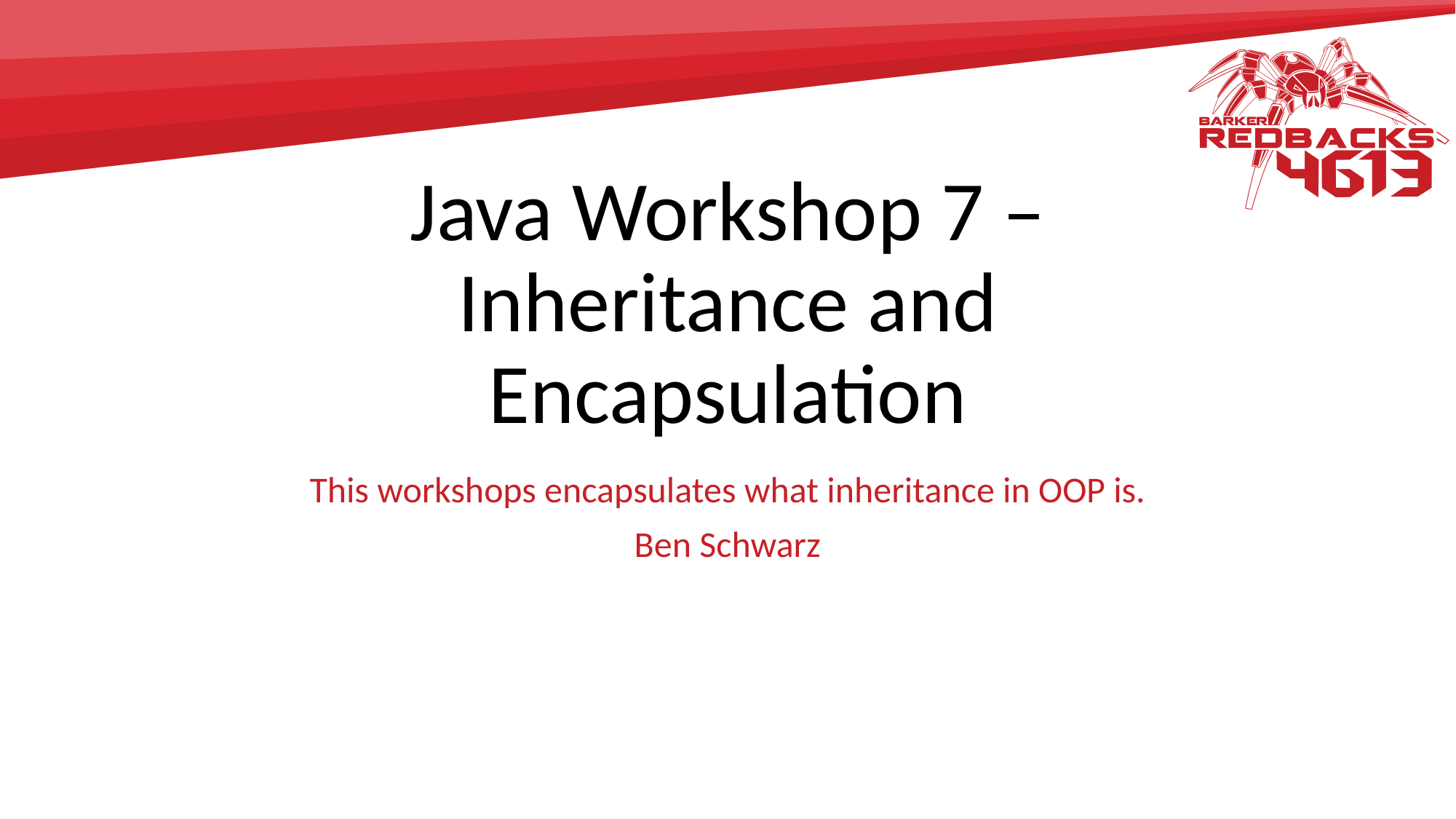

# Java Workshop 7 – Inheritance and Encapsulation
This workshops encapsulates what inheritance in OOP is.
Ben Schwarz